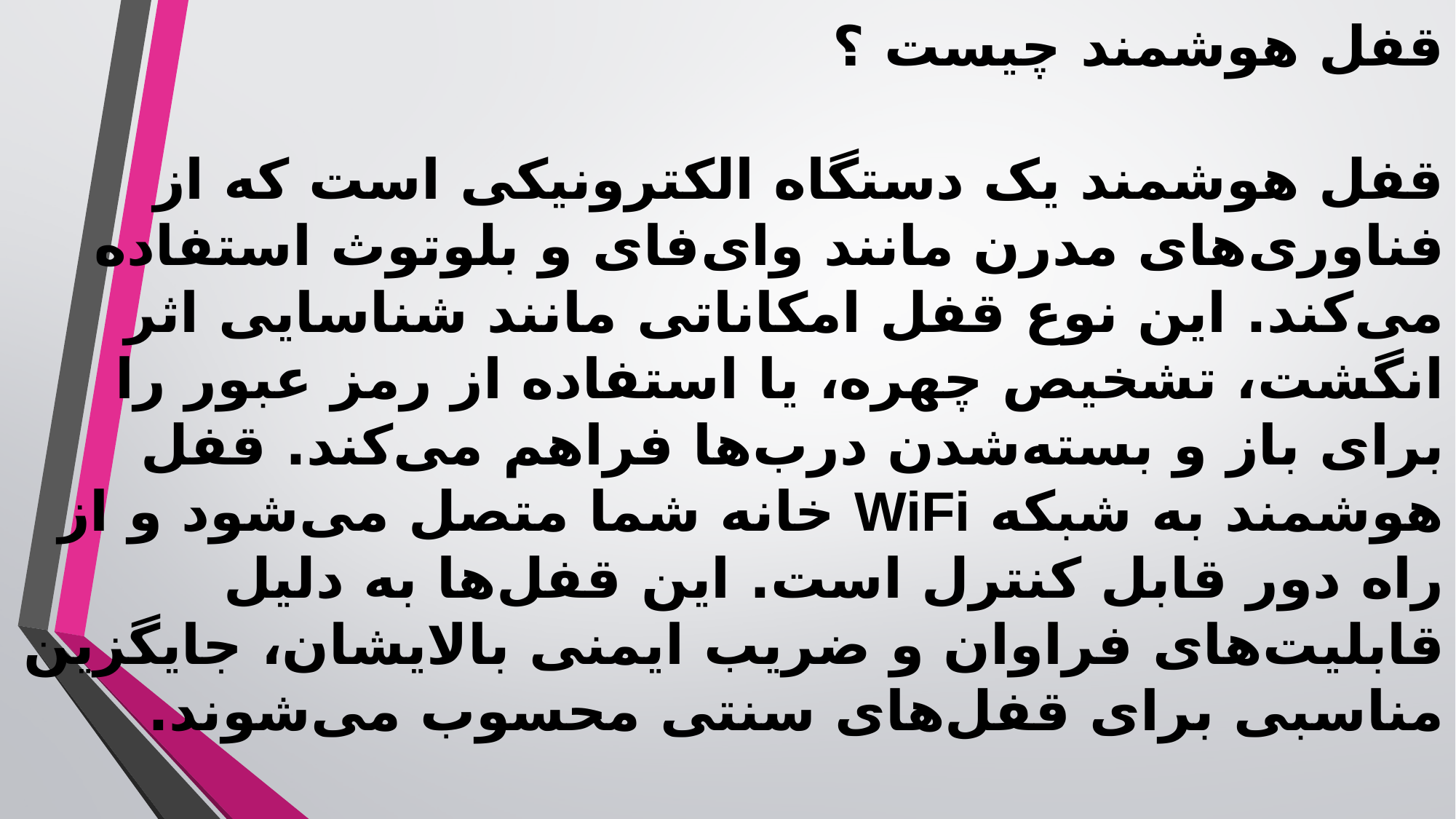

# قفل هوشمند چیست ؟ قفل هوشمند یک دستگاه الکترونیکی است که از فناوری‌های مدرن مانند وای‌فای و بلوتوث استفاده می‌کند. این نوع قفل امکاناتی مانند شناسایی اثر انگشت، تشخیص چهره، یا استفاده از رمز عبور را برای باز و بسته‌شدن درب‌ها فراهم می‌کند. قفل هوشمند به شبکه WiFi خانه شما متصل می‌شود و از راه دور قابل کنترل است. این قفل‌ها به دلیل قابلیت‌های فراوان و ضریب ایمنی بالایشان، جایگزین مناسبی برای قفل‌های سنتی محسوب می‌شوند.